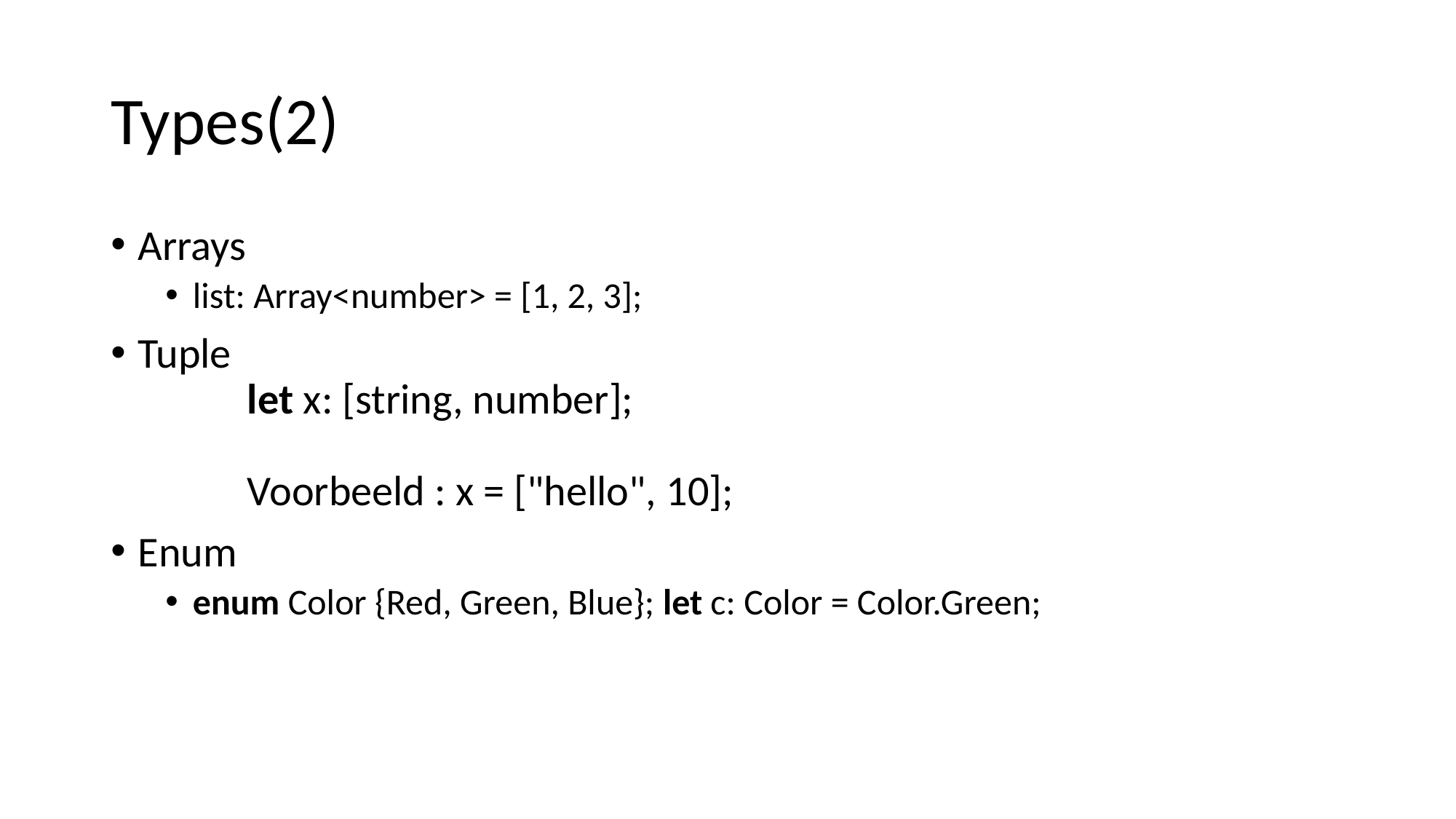

# Types(2)
Arrays
list: Array<number> = [1, 2, 3];
Tuple
	let x: [string, number];
	Voorbeeld : x = ["hello", 10];
Enum
enum Color {Red, Green, Blue}; let c: Color = Color.Green;